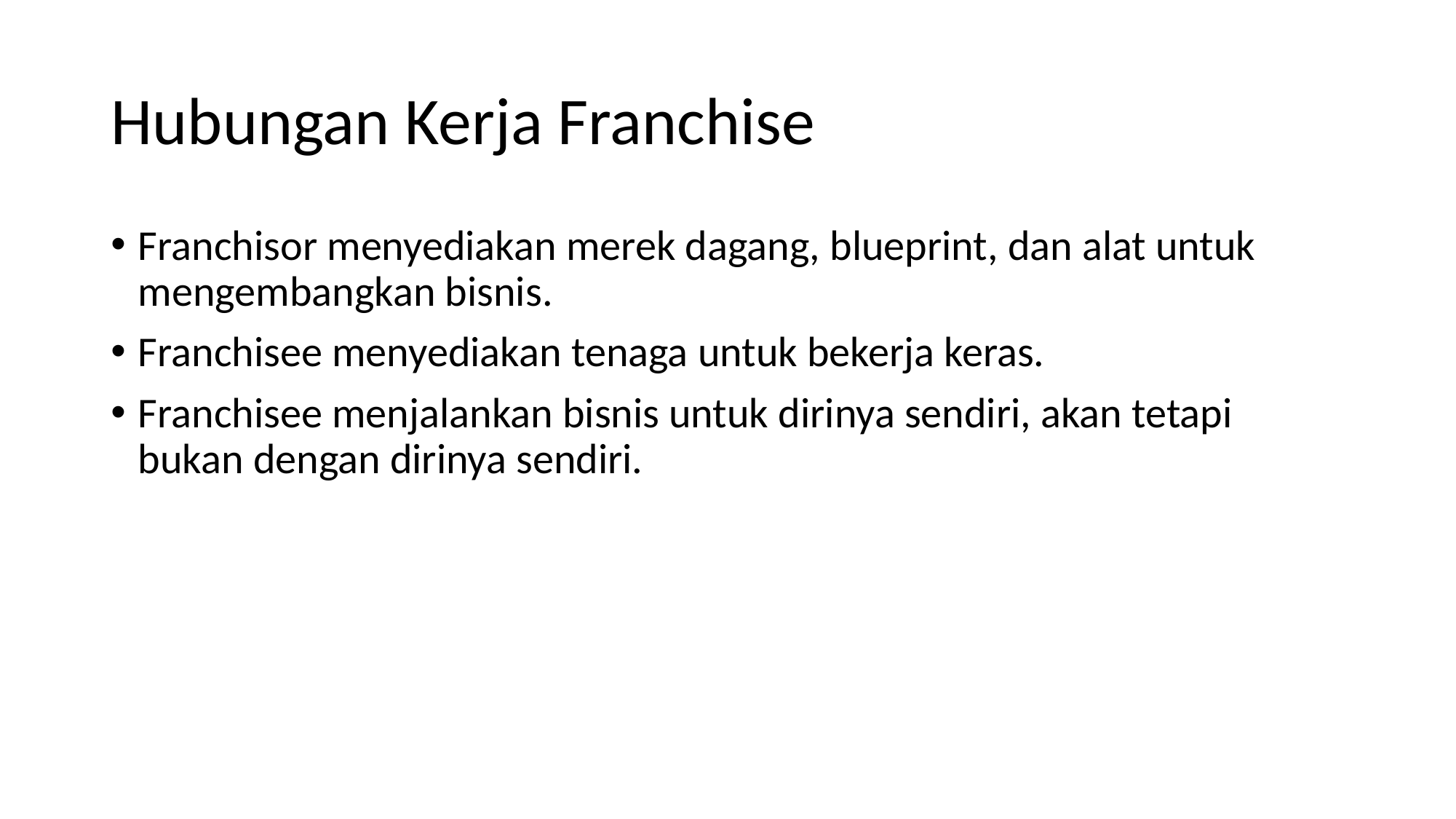

# Hubungan Kerja Franchise
Franchisor menyediakan merek dagang, blueprint, dan alat untuk mengembangkan bisnis.
Franchisee menyediakan tenaga untuk bekerja keras.
Franchisee menjalankan bisnis untuk dirinya sendiri, akan tetapi bukan dengan dirinya sendiri.